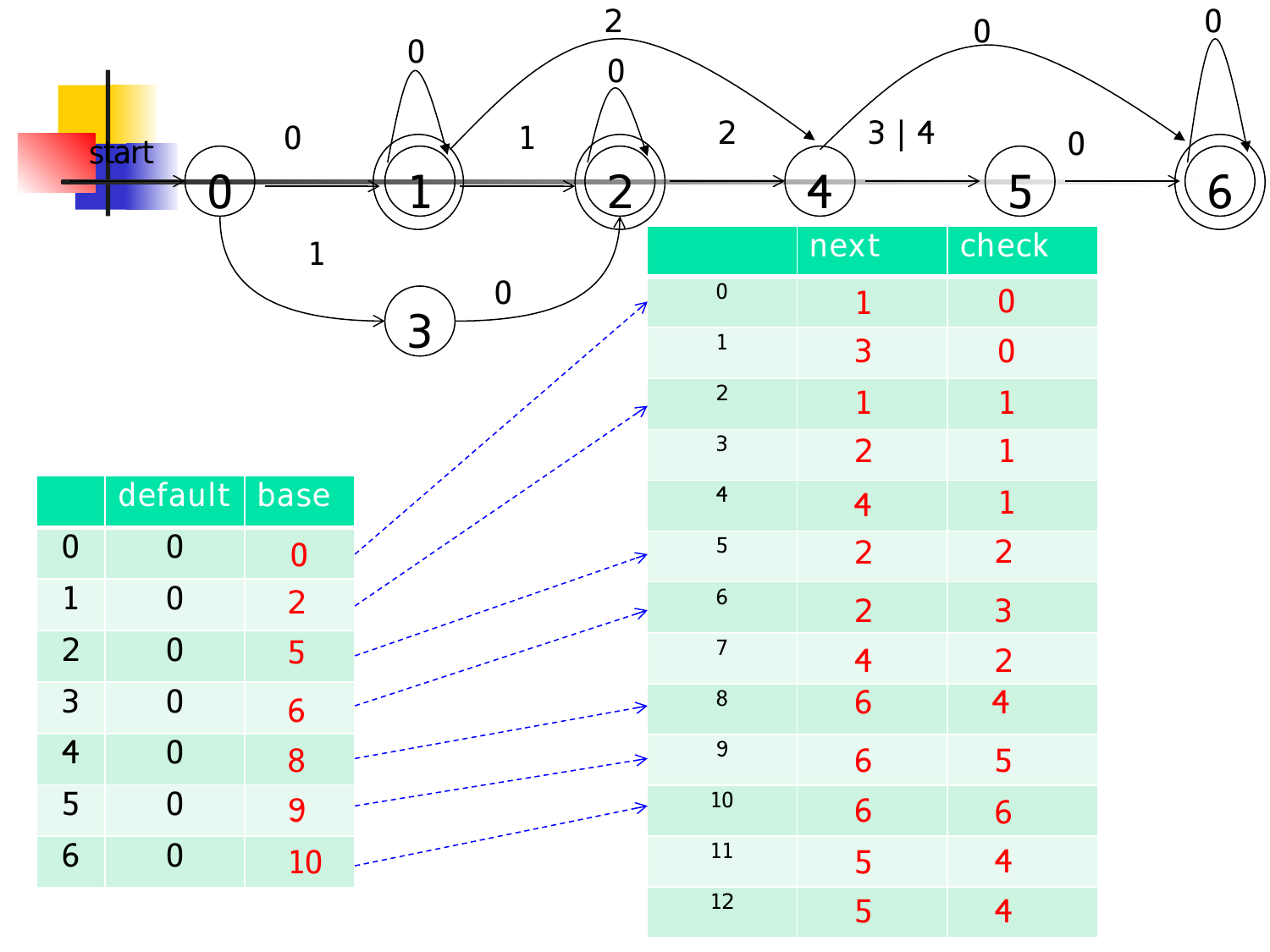

2
0
0
0

0

2
3 | 4
0
1
0
start

0
1
2
4
5
6
|  | next | check |
| --- | --- | --- |
| 0 |  |  |
| 1 |  |  |
| 2 |  |  |
| 3 |  |  |
| 4 |  |  |
| 5 |  |  |
| 6 |  |  |
| 7 |  |  |
| 8 |  |  |
| 9 |  |  |
| 10 |  |  |
| 11 |  |  |
| 12 |  |  |
1
0
0
1
3
3
0
1
1
2
1
|  | default | base |
| --- | --- | --- |
| 0 | 0 |  |
| 1 | 0 |  |
| 2 | 0 |  |
| 3 | 0 |  |
| 4 | 0 |  |
| 5 | 0 |  |
| 6 | 0 |  |
1
4
2
2
0
2
2
3
5
4
2
6
4
6
8
6
5
9
6
6
4
10
5
5
4